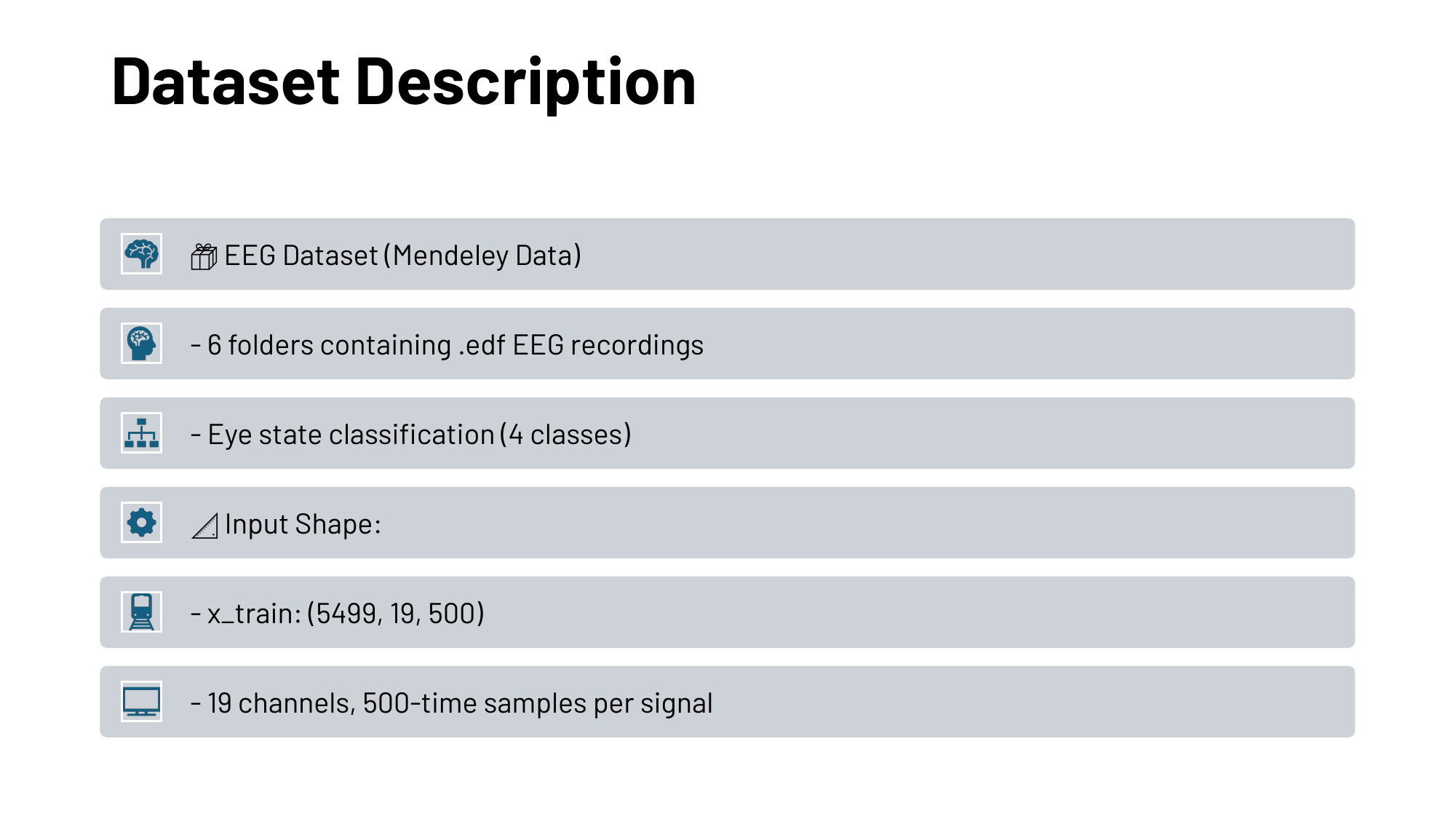

# Dataset Description
📦 EEG Dataset (Mendeley Data)
- 6 folders containing .edf EEG recordings
- Eye state classification (4 classes)
📐 Input Shape:
- x_train: (5499, 19, 500)
- 19 channels, 500-time samples per signal